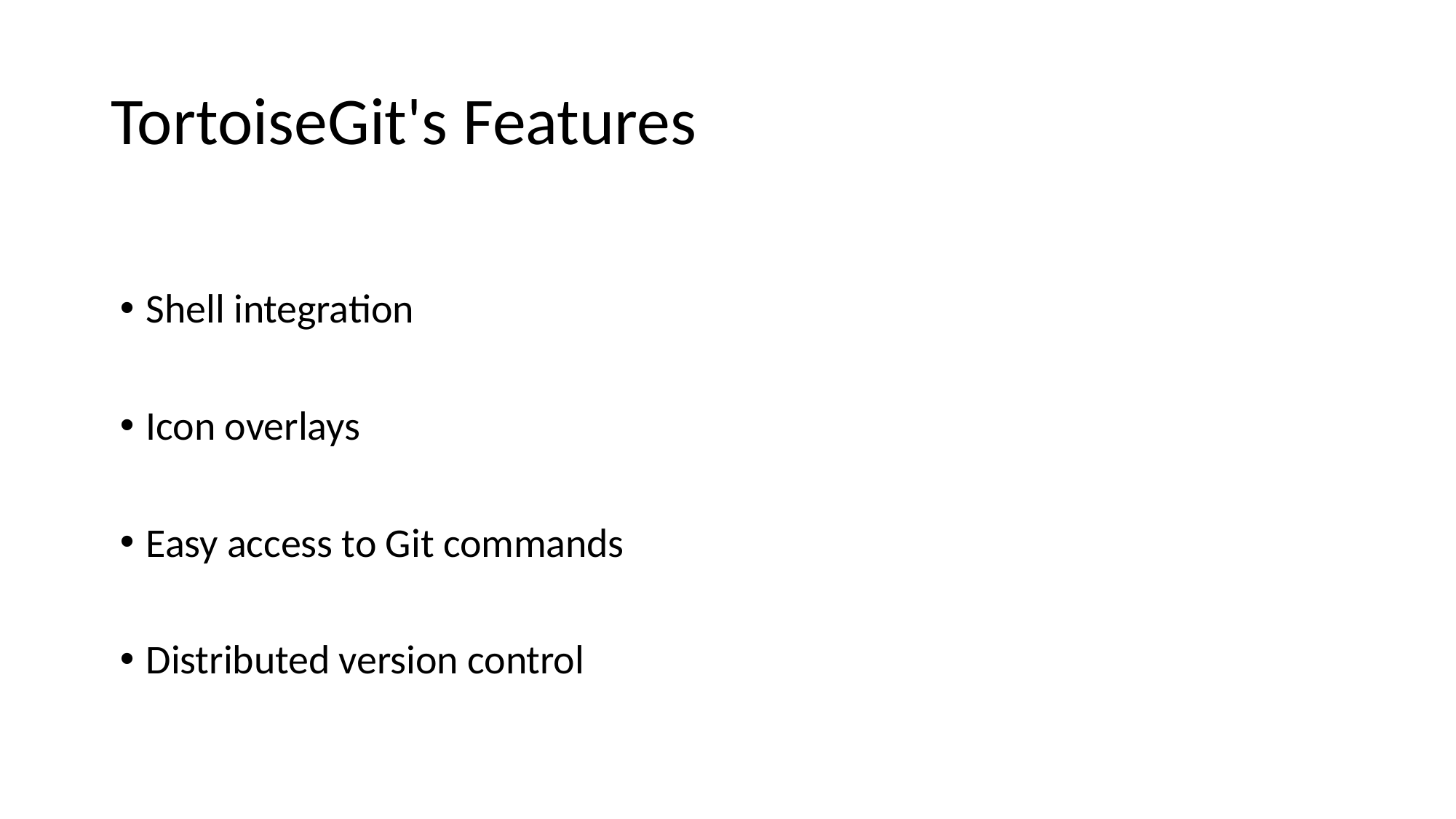

# TortoiseGit's Features
Shell integration

Icon overlays

Easy access to Git commands

Distributed version control